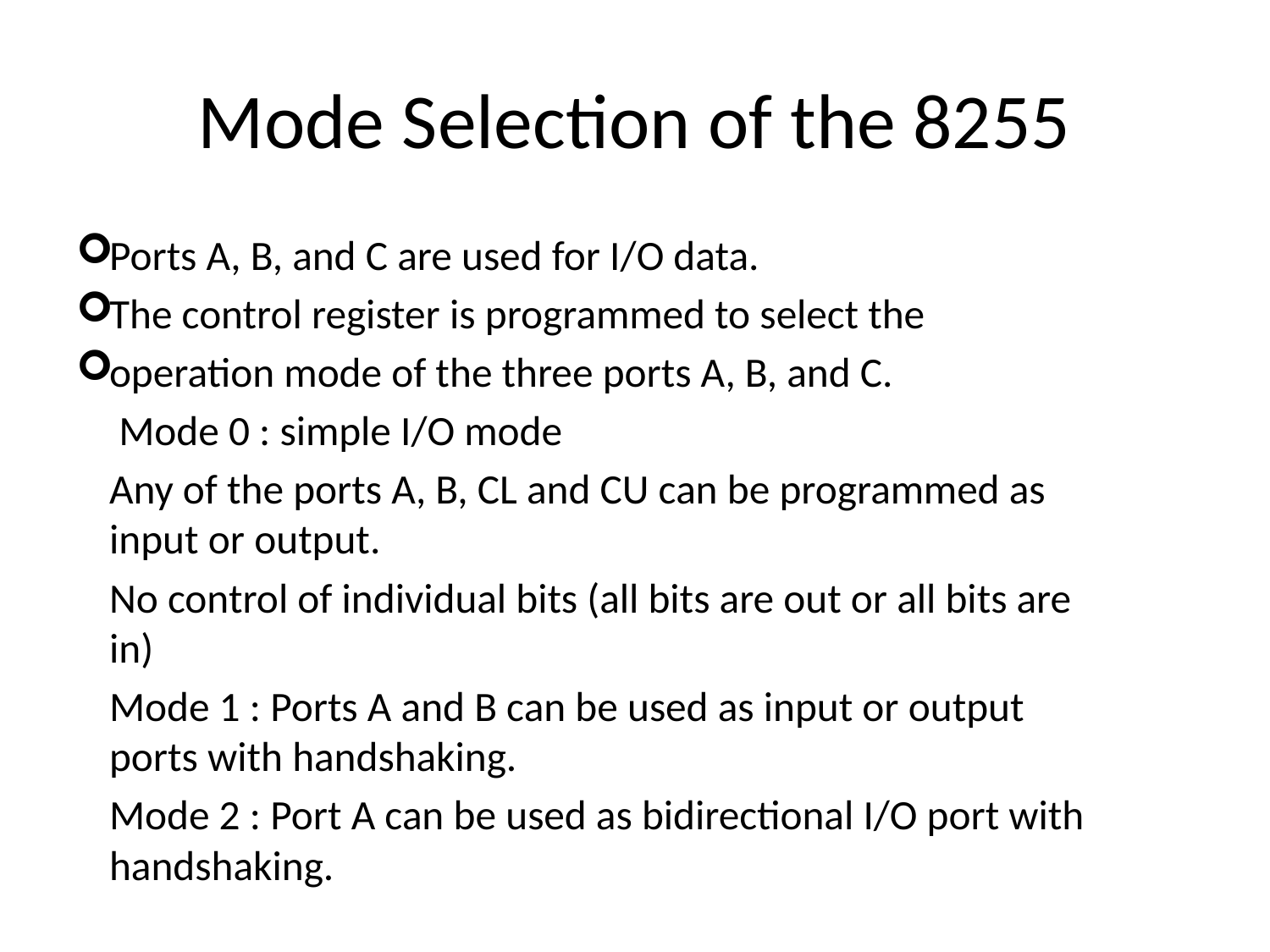

# Mode Selection of the 8255
Ports A, B, and C are used for I/O data.
The control register is programmed to select the
operation mode of the three ports A, B, and C.
		 Mode 0 : simple I/O mode
			Any of the ports A, B, CL and CU can be programmed as input or output.
			No control of individual bits (all bits are out or all bits are in)
		Mode 1 : Ports A and B can be used as input or output ports with handshaking.
		Mode 2 : Port A can be used as bidirectional I/O port with handshaking.